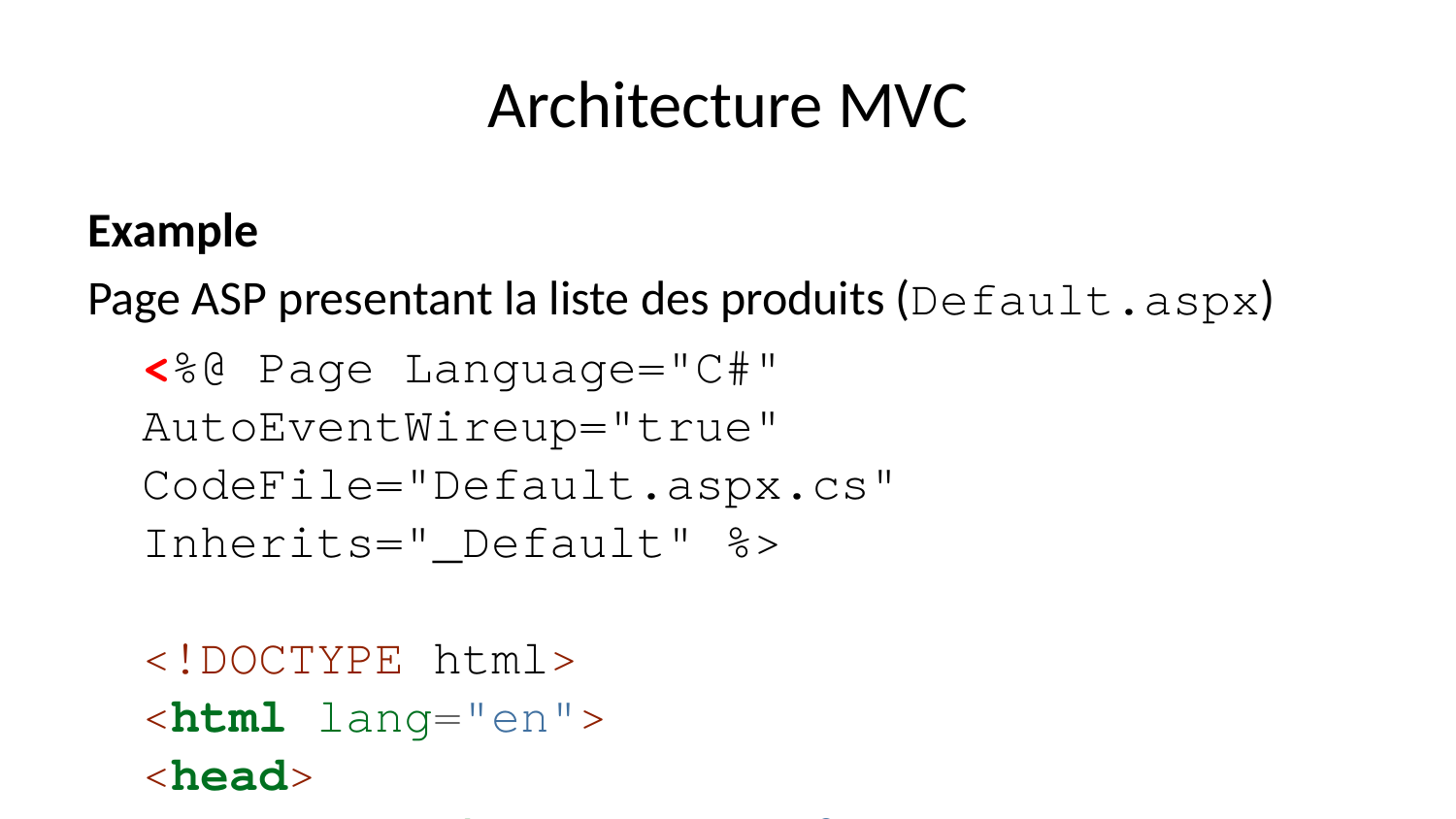

# Architecture MVC
Example
Page ASP presentant la liste des produits (Default.aspx)
<%@ Page Language="C#" AutoEventWireup="true" CodeFile="Default.aspx.cs" Inherits="_Default" %>
<!DOCTYPE html>
<html lang="en">
<head>
    <meta charset="UTF-8">
    <title>Product List</title>
</head>
<body>
    <h1>Product List</h1>
    <asp:GridView ID="GridView1" runat="server"></asp:GridView>
    <h2>Add a New Product</h2>
    <form id="form1" runat="server">
        <label for="txtProductName">Product Name:</label>
        <asp:TextBox ID="txtProductName" runat="server"></asp:TextBox>
        <br />
        <label for="txtPrice">Price:</label>
        <asp:TextBox ID="txtPrice" runat="server"></asp:TextBox>
        <br />
        <asp:Button ID="btnAddProduct" runat="server" Text="Add Product" OnClick="btnAddProduct_Click" />
    </form>
</body>
</html>
Example
Fichier Default.aspx.cs
using System;
using System.Data;
using System.Data.SqlClient;
using System.Configuration;
public partial class _Default : System.Web.UI.Page
{
    protected void Page_Load(object sender, EventArgs e)
    {
        if (!IsPostBack)
        {
            LoadProducts();
        }
    }
    protected void LoadProducts()
    {
        string connString = ConfigurationManager.ConnectionStrings["DefaultConnection"].ConnectionString;
        string query = "SELECT ProductID, ProductName, Price FROM Products";
        using (SqlConnection conn = new SqlConnection(connString))
        {
            SqlCommand cmd = new SqlCommand(query, conn);
            conn.Open();
            SqlDataAdapter da = new SqlDataAdapter(cmd);
            DataTable dt = new DataTable();
            da.Fill(dt);
            GridView1.DataSource = dt;
            GridView1.DataBind();
        }
    }
    protected void btnAddProduct_Click(object sender, EventArgs e)
    {
        string productName = txtProductName.Text;
        decimal price;
        if (string.IsNullOrWhiteSpace(productName) || !decimal.TryParse(txtPrice.Text, out price))
        {
            // Display error message (in a real-world scenario)
            return;
        }
        string connString = ConfigurationManager.ConnectionStrings["DefaultConnection"].ConnectionString;
        string query = "INSERT INTO Products (ProductName, Price) VALUES (@ProductName, @Price)";
        using (SqlConnection conn = new SqlConnection(connString))
        {
            SqlCommand cmd = new SqlCommand(query, conn);
            cmd.Parameters.AddWithValue("@ProductName", productName);
            cmd.Parameters.AddWithValue("@Price", price);
            conn.Open();
            cmd.ExecuteNonQuery();
        }
        // Reload the product list
        LoadProducts();
    }
}
Model - Vue - Controleur
Quel sont les limites de la programmation web procedurale?
Drink coffee